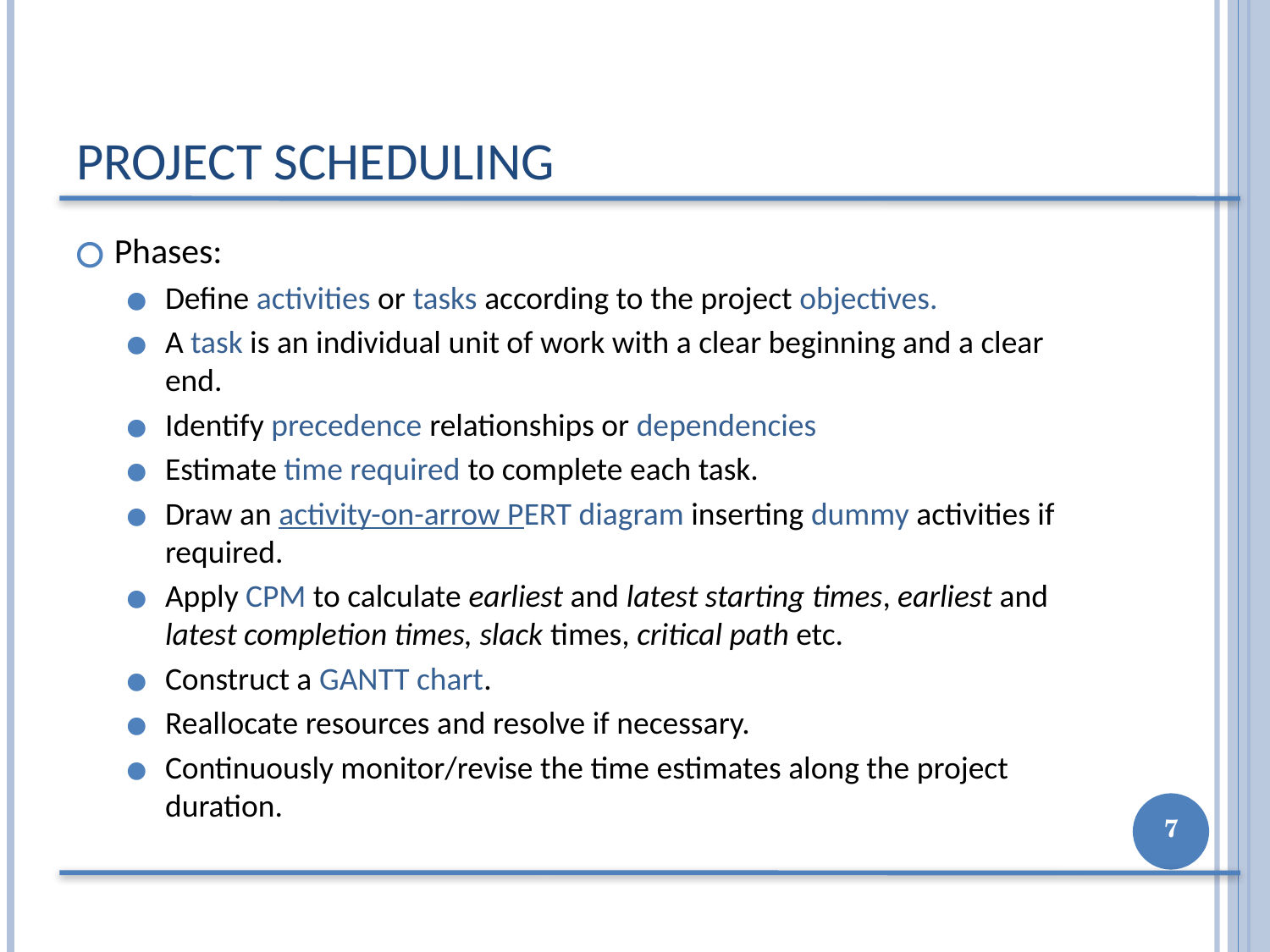

# PROJECT SCHEDULING
Phases:
Define activities or tasks according to the project objectives.
A task is an individual unit of work with a clear beginning and a clear end.
Identify precedence relationships or dependencies
Estimate time required to complete each task.
Draw an activity-on-arrow PERT diagram inserting dummy activities if required.
Apply CPM to calculate earliest and latest starting times, earliest and latest completion times, slack times, critical path etc.
Construct a GANTT chart.
Reallocate resources and resolve if necessary.
Continuously monitor/revise the time estimates along the project duration.

7